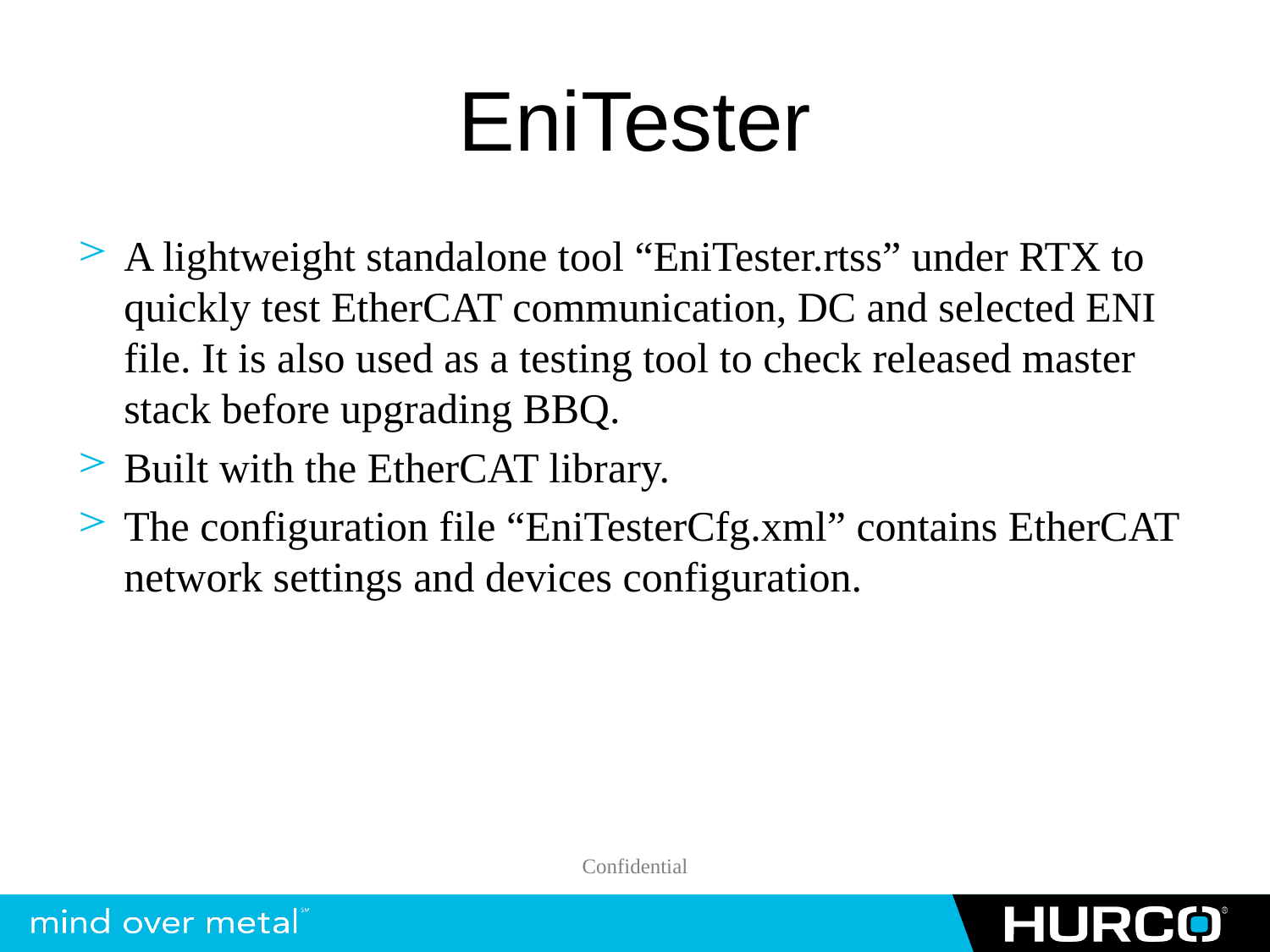

# EniTester
A lightweight standalone tool “EniTester.rtss” under RTX to quickly test EtherCAT communication, DC and selected ENI file. It is also used as a testing tool to check released master stack before upgrading BBQ.
Built with the EtherCAT library.
The configuration file “EniTesterCfg.xml” contains EtherCAT network settings and devices configuration.